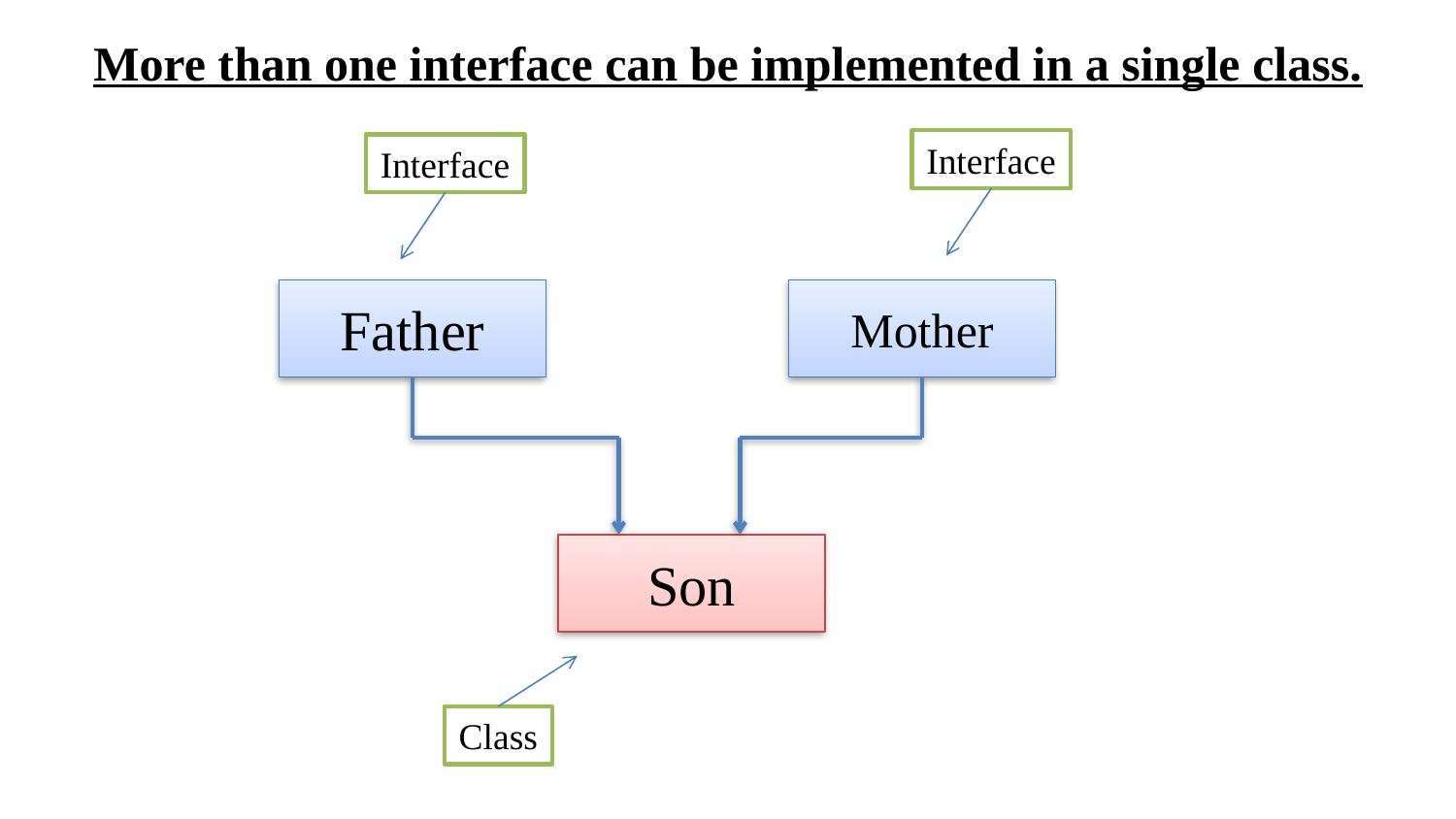

# More than one interface can be implemented in a single class.
Interface
Interface
Father
Mother
Son
Class